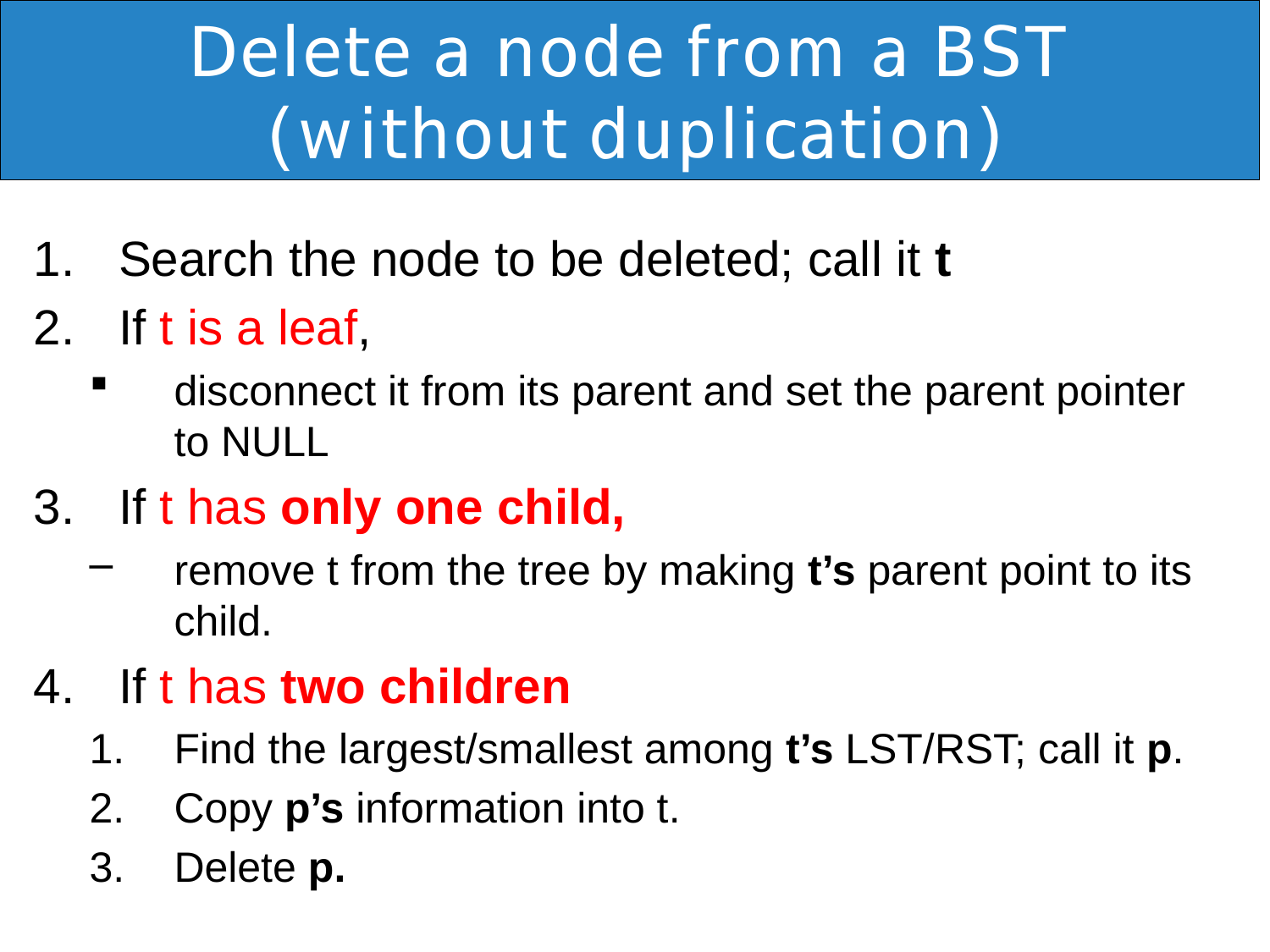

# Delete a node from a BST (without duplication)
Search the node to be deleted; call it t
If t is a leaf,
disconnect it from its parent and set the parent pointer to NULL
If t has only one child,
remove t from the tree by making t’s parent point to its child.
If t has two children
Find the largest/smallest among t’s LST/RST; call it p.
Copy p’s information into t.
Delete p.